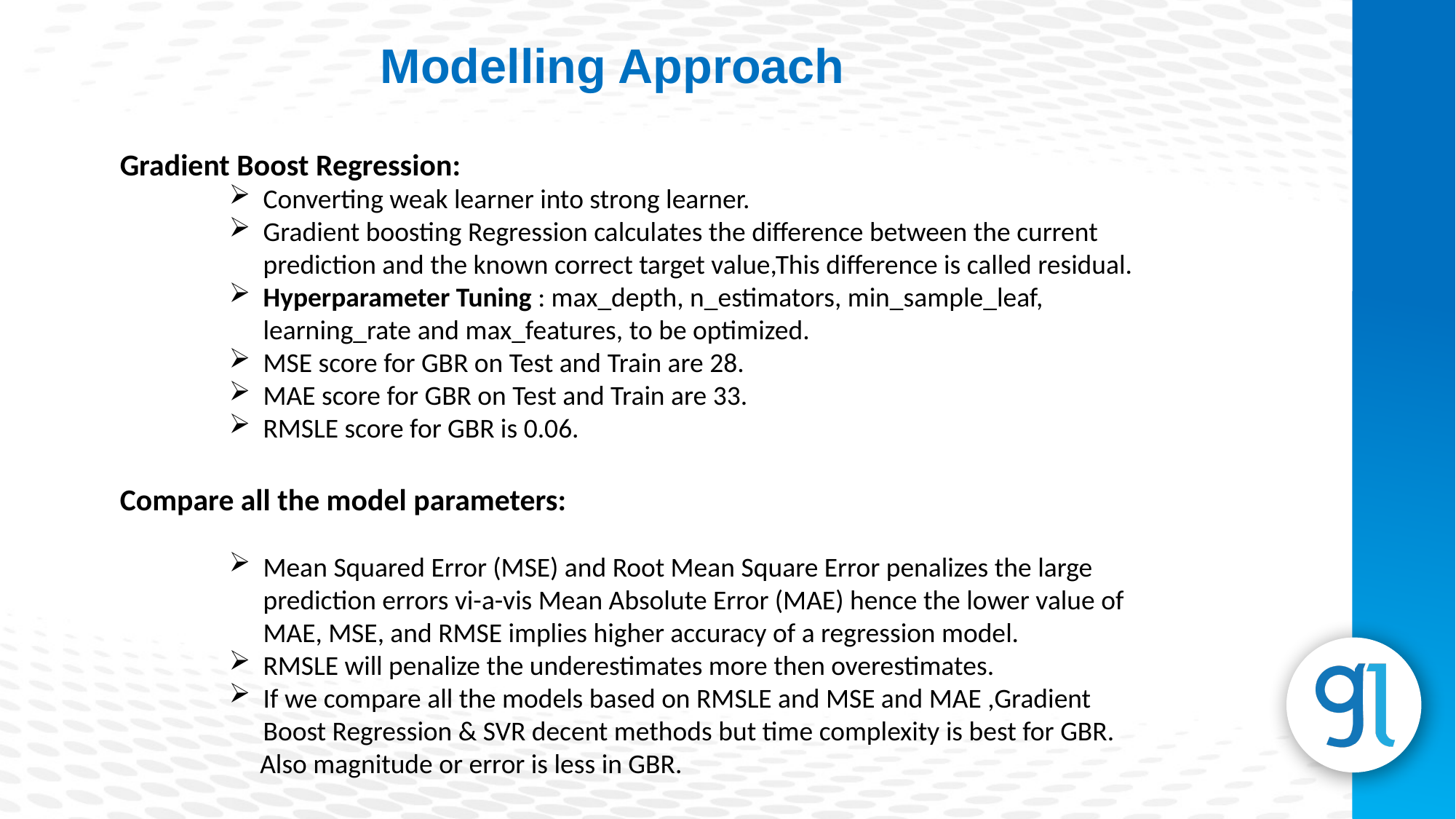

Modelling Approach
Gradient Boost Regression:
Converting weak learner into strong learner.
Gradient boosting Regression calculates the difference between the current prediction and the known correct target value,This difference is called residual.
Hyperparameter Tuning : max_depth, n_estimators, min_sample_leaf, learning_rate and max_features, to be optimized.
MSE score for GBR on Test and Train are 28.
MAE score for GBR on Test and Train are 33.
RMSLE score for GBR is 0.06.

Compare all the model parameters:

Mean Squared Error (MSE) and Root Mean Square Error penalizes the large prediction errors vi-a-vis Mean Absolute Error (MAE) hence the lower value of MAE, MSE, and RMSE implies higher accuracy of a regression model.
RMSLE will penalize the underestimates more then overestimates.
If we compare all the models based on RMSLE and MSE and MAE ,Gradient Boost Regression & SVR decent methods but time complexity is best for GBR.
     Also magnitude or error is less in GBR.